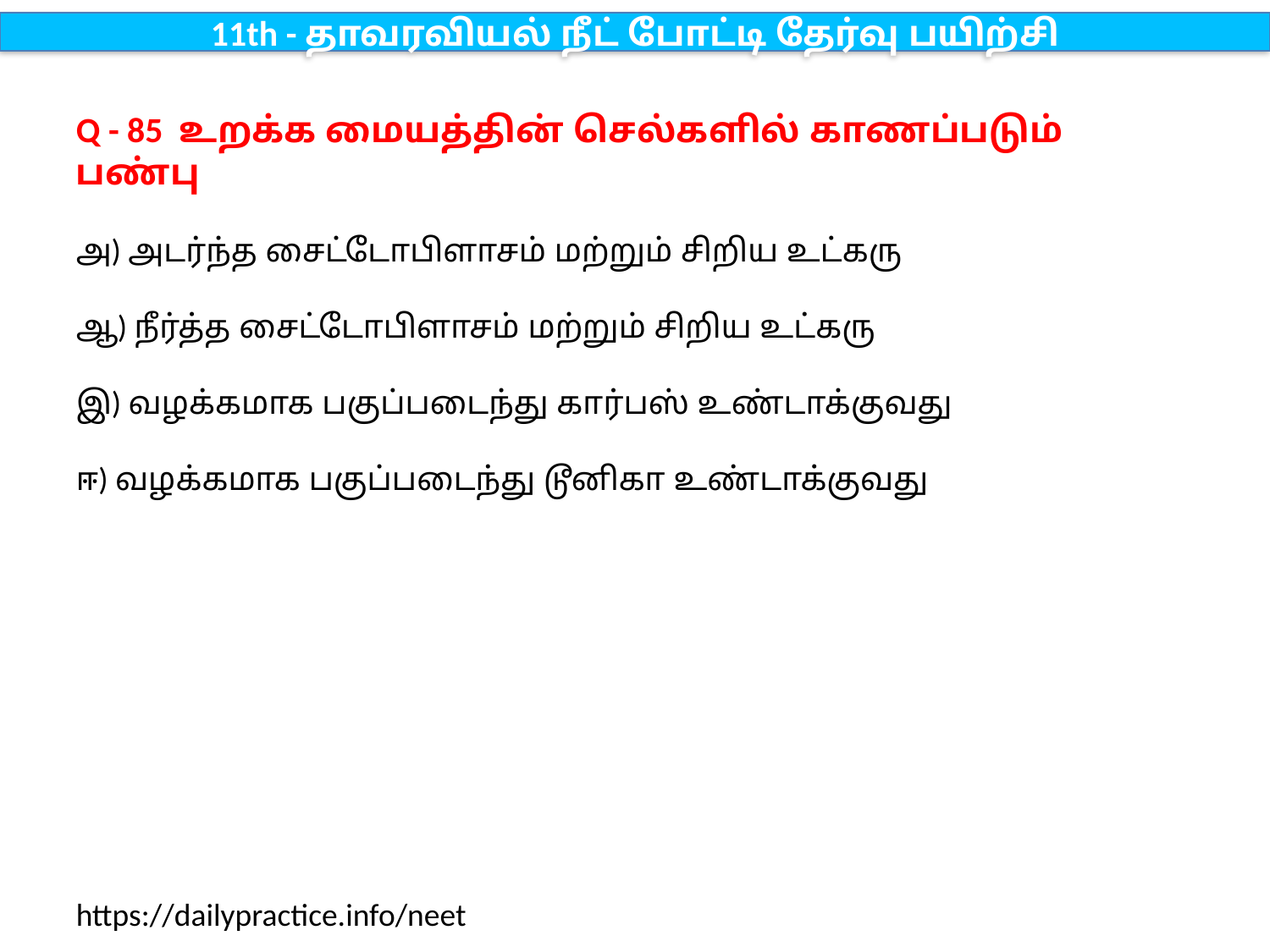

11th - தாவரவியல் நீட் போட்டி தேர்வு பயிற்சி

Q - 85  உறக்க மையத்தின் செல்களில் காணப்படும் பண்பு

அ) அடர்ந்த சைட்டோபிளாசம் மற்றும் சிறிய உட்கரு

ஆ) நீர்த்த சைட்டோபிளாசம் மற்றும் சிறிய உட்கரு

இ) வழக்கமாக பகுப்படைந்து கார்பஸ் உண்டாக்குவது

ஈ) வழக்கமாக பகுப்படைந்து டூனிகா உண்டாக்குவது
https://dailypractice.info/neet